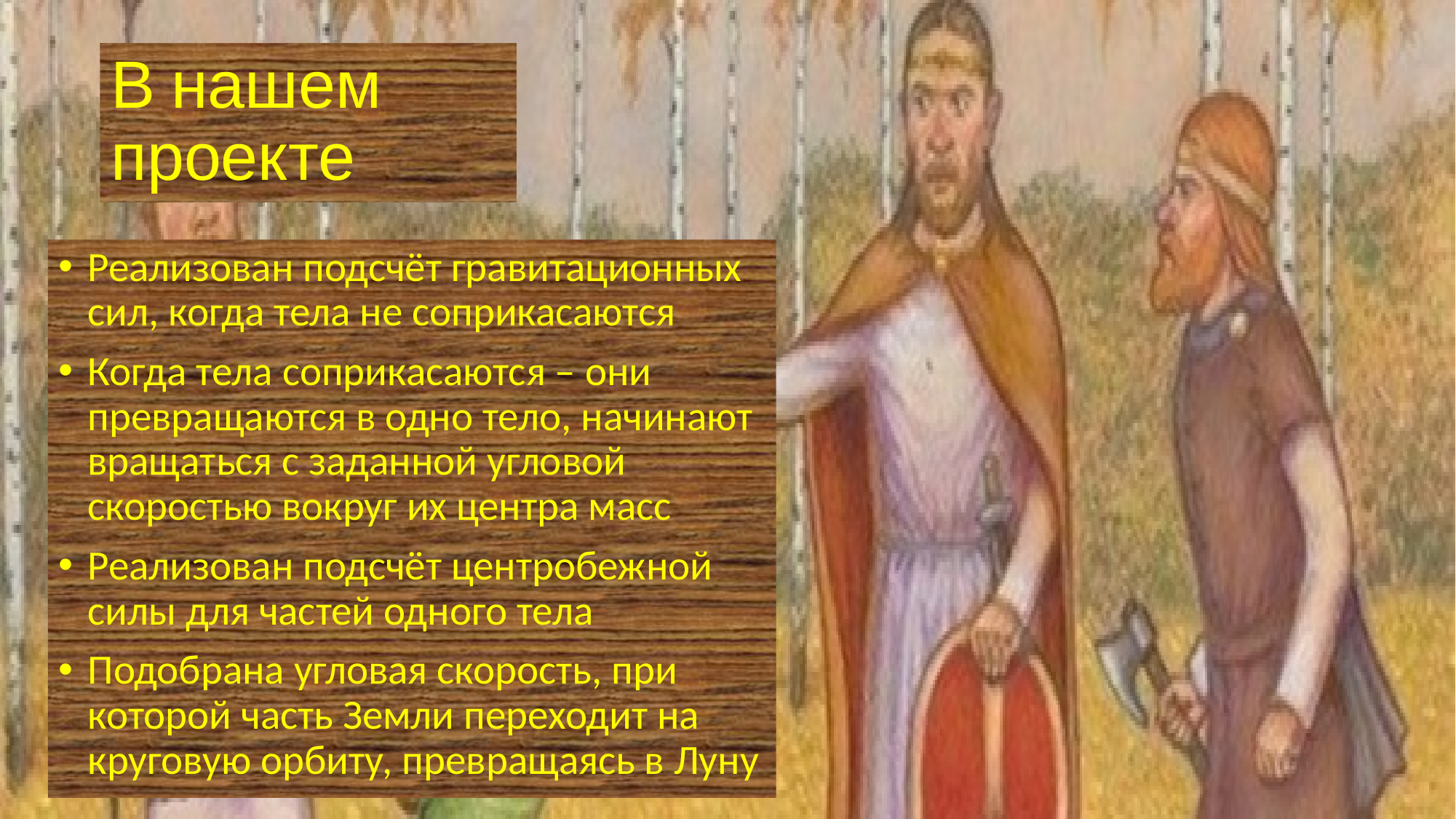

# В нашем проекте
Реализован подсчёт гравитационных сил, когда тела не соприкасаются
Когда тела соприкасаются – они превращаются в одно тело, начинают вращаться с заданной угловой скоростью вокруг их центра масс
Реализован подсчёт центробежной силы для частей одного тела
Подобрана угловая скорость, при которой часть Земли переходит на круговую орбиту, превращаясь в Луну